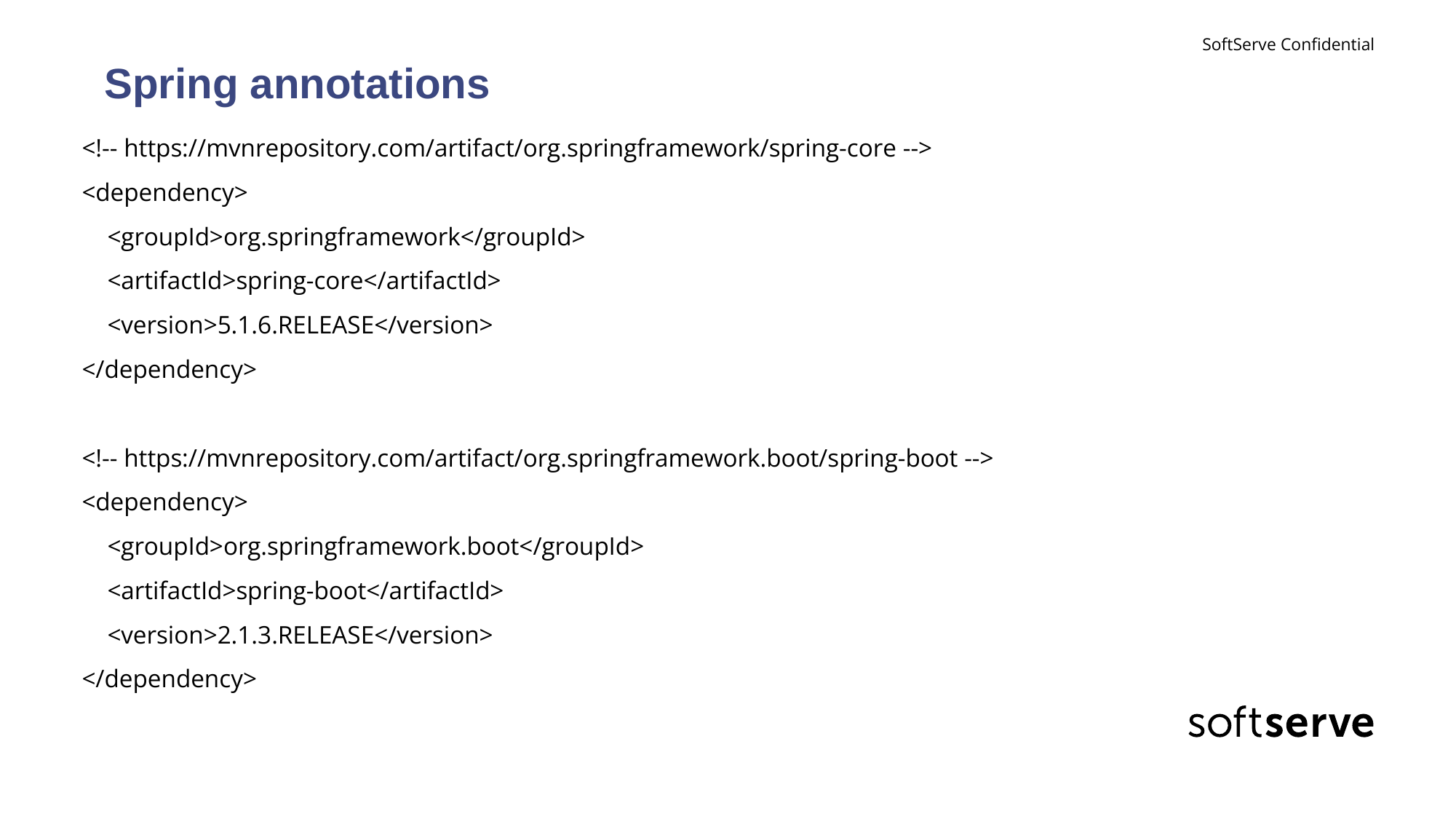

# Spring annotations
<!-- https://mvnrepository.com/artifact/org.springframework/spring-core -->
<dependency>
    <groupId>org.springframework</groupId>
    <artifactId>spring-core</artifactId>
    <version>5.1.6.RELEASE</version>
</dependency>

<!-- https://mvnrepository.com/artifact/org.springframework.boot/spring-boot -->
<dependency>
    <groupId>org.springframework.boot</groupId>
    <artifactId>spring-boot</artifactId>
    <version>2.1.3.RELEASE</version>
</dependency>